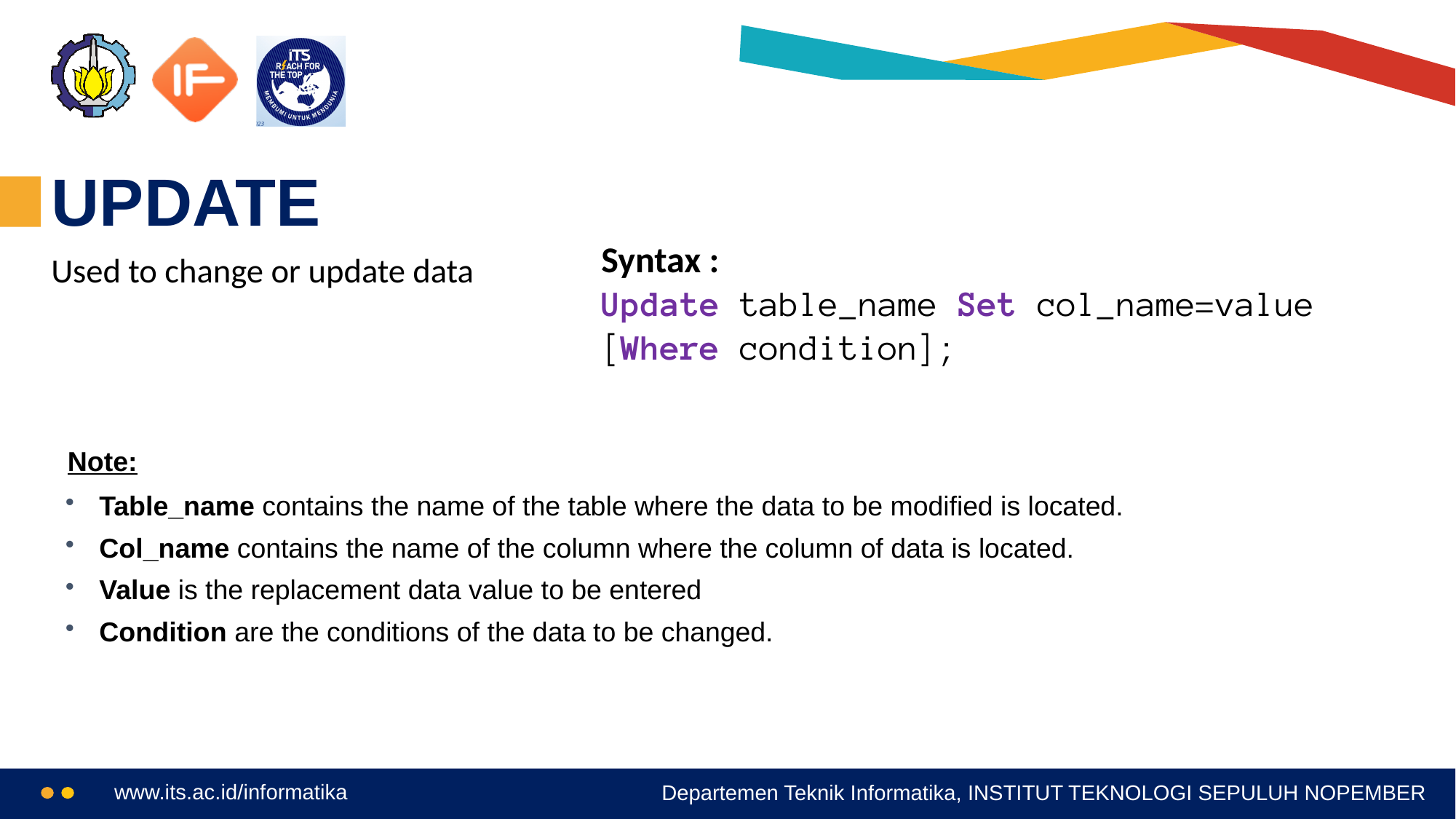

# UPDATE
Syntax :
Update table_name Set col_name=value
[Where condition];
Used to change or update data
Note:
Table_name contains the name of the table where the data to be modified is located.
Col_name contains the name of the column where the column of data is located.
Value is the replacement data value to be entered
Condition are the conditions of the data to be changed.